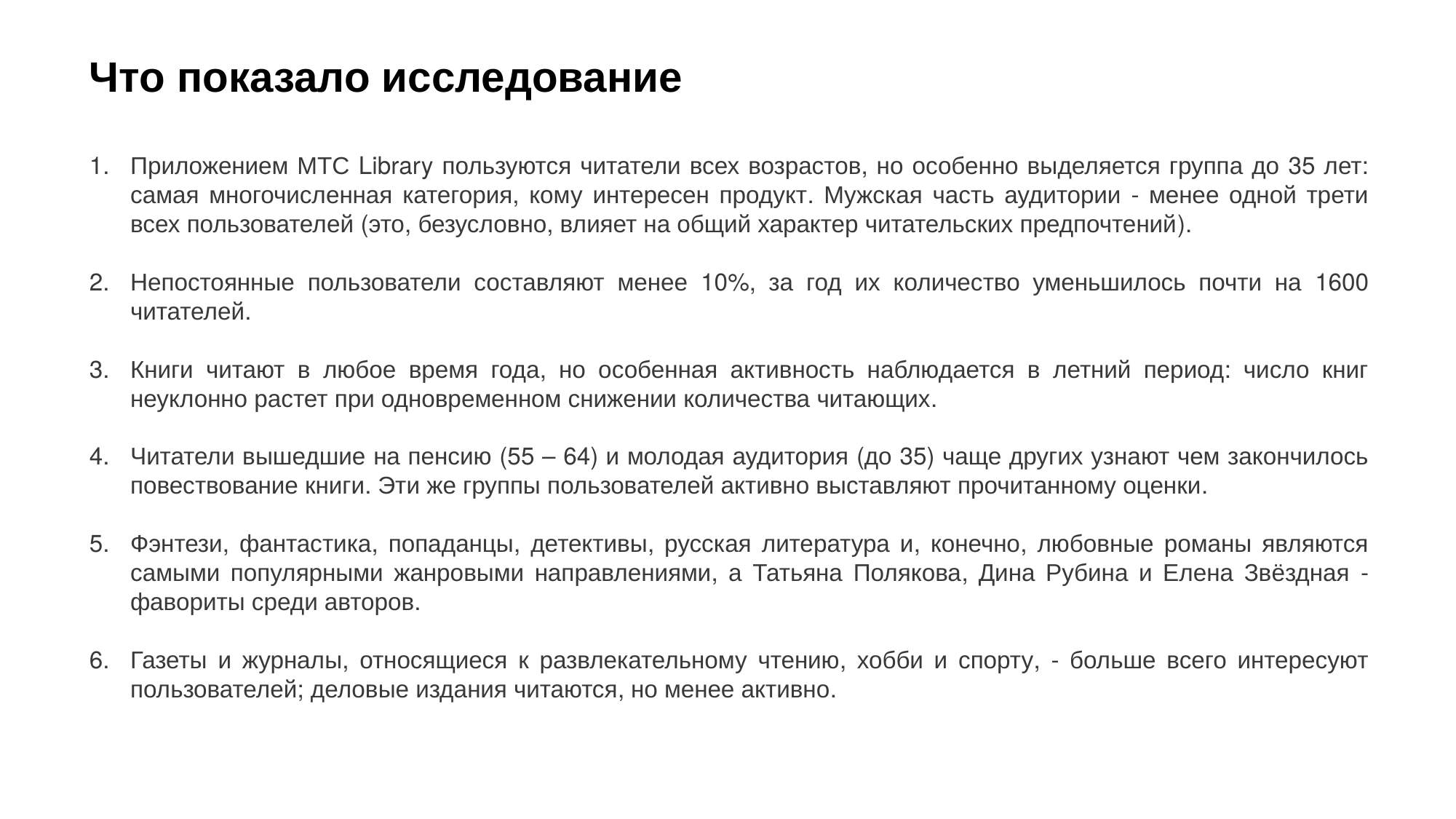

Что показало исследование
Приложением МТС Library пользуются читатели всех возрастов, но особенно выделяется группа до 35 лет: самая многочисленная категория, кому интересен продукт. Мужская часть аудитории - менее одной трети всех пользователей (это, безусловно, влияет на общий характер читательских предпочтений).

Непостоянные пользователи составляют менее 10%, за год их количество уменьшилось почти на 1600 читателей.

Книги читают в любое время года, но особенная активность наблюдается в летний период: число книг неуклонно растет при одновременном снижении количества читающих.

Читатели вышедшие на пенсию (55 – 64) и молодая аудитория (до 35) чаще других узнают чем закончилось повествование книги. Эти же группы пользователей активно выставляют прочитанному оценки.

Фэнтези, фантастика, попаданцы, детективы, русская литература и, конечно, любовные романы являются самыми популярными жанровыми направлениями, а Татьяна Полякова, Дина Рубина и Елена Звёздная - фавориты среди авторов.

Газеты и журналы, относящиеся к развлекательному чтению, хобби и спорту, - больше всего интересуют пользователей; деловые издания читаются, но менее активно.